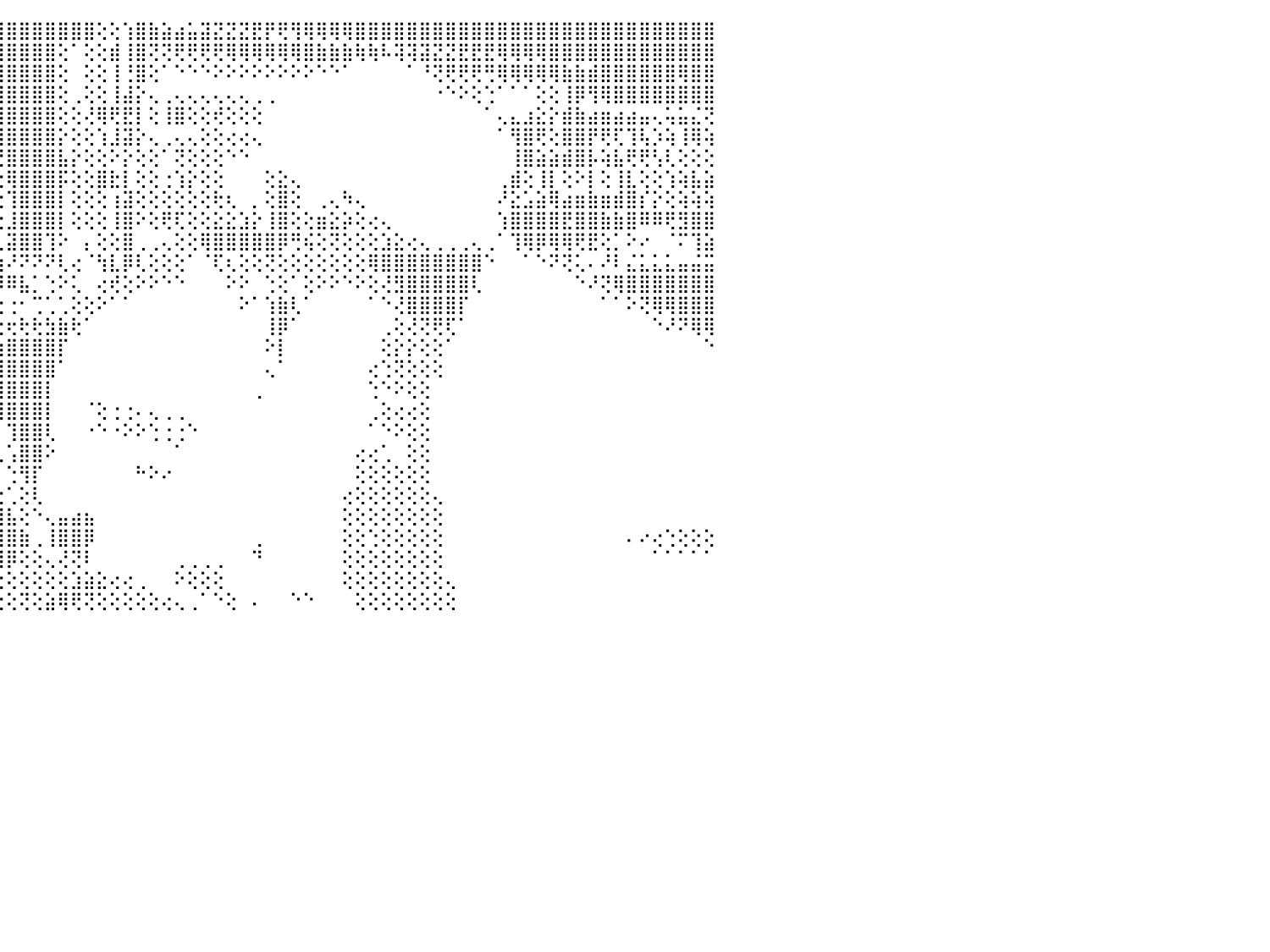

⣿⣿⣿⣿⣿⣿⣿⣿⣿⣿⣿⡅⢕⢸⡇⢔⠟⡕⢔⣞⣾⣿⣿⣿⣿⣿⣿⣿⣿⣿⢿⢟⢟⢯⠟⢋⢙⢅⢄⢔⢕⢕⢕⢕⣸⣿⣿⣿⣿⣿⣿⣿⢕⢕⢱⣿⣷⣵⣴⣥⣽⣝⣝⣝⣟⡟⢟⢻⢿⢿⢿⢿⣿⣿⣿⣿⣿⣿⣿⣿⣿⣿⣿⣿⣿⣿⣿⣿⣿⣿⣿⣿⣿⣿⣿⣿⣿⣿⣿⣿⠀
⣿⣿⣿⣿⣿⣿⣿⢿⣿⢏⢿⢟⠏⣵⣇⢔⠇⢕⢪⣿⣿⣿⣿⣿⢿⢿⢟⠝⢑⢑⢅⢕⢔⢕⢕⢕⢕⢕⠕⠑⠑⠁⢕⣮⣿⣿⣿⣿⣿⢕⠁⢕⢕⣾⢸⣿⢝⢝⢟⢟⢟⢟⢿⢿⢿⢿⢿⢿⣿⣷⣷⣷⢷⢷⠧⢽⢽⣽⣝⣝⣟⣟⣟⢿⢿⢿⢿⣿⣿⣿⣿⣿⣿⣿⣿⣿⣿⣿⣿⣿⠀
⡿⣭⡿⢻⢿⢏⢕⢕⢝⢊⣾⣿⣿⣯⣟⢕⢕⢱⢔⢟⠏⠝⢙⢕⢅⢔⢕⢕⢕⠕⢕⢑⢕⢕⢕⢔⢔⢔⢀⠀⠀⠀⢕⣿⣿⣿⣿⣿⣿⢕⠀⢕⢕⢸⢘⣿⢕⠁⠑⠑⠑⠕⠕⠕⠕⠕⠕⠕⠕⠑⠑⠁⠀⠀⠀⠀⠁⠘⢝⢟⢟⢟⢛⢿⢿⢿⢿⢿⣷⣷⣾⣿⣿⣿⣿⣿⣿⢿⣿⣿⠀
⣷⢕⢕⢕⢕⢕⢕⢕⢕⢘⣿⣿⢿⢟⠕⢑⢑⢅⢕⢔⢕⢕⢕⢑⢕⢕⢕⢕⢔⢄⢀⠁⠁⠁⠁⠁⠁⠁⠁⠀⠀⠀⢕⣿⣿⣿⣿⣿⣿⢕⢀⢕⢕⢸⣼⡕⢄⢀⢄⢄⢄⢄⢄⢄⢀⢀⠀⠀⠀⠀⠀⠀⠀⠀⠀⠀⠀⠀⠐⠑⠕⢕⢑⠁⠁⠁⢕⢕⢸⡿⢻⢿⣿⣿⣿⣿⣿⣿⣿⣿⠀
⢿⢕⢕⠕⠕⠕⠅⢅⢕⢑⢜⢕⢔⢕⢕⢕⢕⢅⠁⠀⠀⠁⠁⠀⠀⠑⢕⢕⡕⢕⢕⠀⠀⠀⠀⢀⢀⢀⢔⠀⢄⢀⣾⣿⣿⣿⣿⣿⣿⢕⢕⢜⢿⢟⣟⡇⢕⢸⣿⢕⢕⢞⢕⢕⢕⠀⠀⠀⠀⠀⠀⠀⠀⠀⠀⠀⠀⠀⠀⠀⠀⠀⠁⢄⣄⣰⣕⡕⣾⣷⣴⣶⣴⣴⣤⢄⢥⣥⣌⢝⠀
⣿⣧⡕⠀⢀⢀⢀⠐⠑⢕⢅⠀⢕⢕⢅⢅⢕⢕⢔⢀⠀⠀⠀⢄⣠⡄⢕⢸⡵⢕⢕⠀⠀⠑⠐⠕⠑⠑⠕⢕⢕⠑⢝⣿⣿⣿⣿⣿⣿⡕⢕⢕⢱⣸⣽⡕⢄⢀⢄⢄⢕⢕⢔⢔⢄⠀⠀⠀⠀⠀⠀⠀⠀⠀⠀⠀⠀⠀⠀⠀⠀⠀⠀⠁⢻⣿⢟⢕⣿⣿⡟⢟⢏⢹⢧⡱⢵⢸⢿⢵⠀
⢝⣿⣿⣕⢝⢕⢕⢀⢕⢇⢕⢕⢕⢕⡕⢕⢕⢕⢕⢕⠳⠕⢑⢕⢜⠉⢕⢜⢅⢕⢕⢄⢄⢀⢕⣿⣿⣿⡇⢕⢕⢀⢕⢞⢝⣿⣿⣿⣿⣧⡕⢕⢕⠕⡕⢕⢕⠁⢝⢕⢕⢕⠑⠑⠀⠀⠀⠀⠀⠀⠀⠀⠀⠀⠀⠀⠀⠀⠀⠀⠀⠀⠀⠀⢸⣿⣵⣵⣾⣿⡧⢵⣧⢟⢟⢣⢇⢕⢕⢕⠀
⣿⣿⣿⢿⢿⢿⢿⢇⢕⢕⢕⢕⢕⢿⢇⢕⢕⢕⢕⢕⢕⢕⢕⢕⢕⠀⢕⢕⣵⣵⡕⠕⠑⢕⢕⣟⢻⡟⢇⢕⢕⢕⠁⢕⢕⢿⣿⣿⣿⡯⢕⢕⣿⣗⡇⢕⢕⢐⢱⡕⢕⢕⠀⠀⠀⢕⣕⢄⠀⠀⠀⠀⠀⠀⠀⠀⠀⠀⠀⠀⠀⠀⠀⢀⣾⢕⢸⡇⢕⠕⡇⢕⢸⣇⢕⢕⢱⢵⣧⣵⠀
⣱⣷⣷⢷⢷⢧⢕⢇⡕⢵⢷⢞⠙⠛⠛⢟⡱⢵⢵⢵⣵⡵⠵⠵⠧⠤⠵⠕⢍⢏⢇⢄⠀⢕⢕⠕⠕⠕⠕⢕⢕⢕⠄⢕⢕⢹⣿⣿⣿⡇⢕⢕⢕⢰⣽⢕⢕⢕⢕⢕⢕⢗⢆⠀⡀⢕⣿⢕⠀⢀⢄⠳⢄⠀⠀⠀⠀⠀⠀⠀⠀⠀⠀⠜⣕⣡⣵⢿⣴⣶⣷⣶⣾⣿⡎⡕⢕⢵⢵⢵⠀
⢯⠕⠼⠉⢀⢀⣤⢕⣕⢕⢱⠕⠑⣱⠴⢕⢕⣅⣕⣵⢿⣇⡱⢔⢀⢀⢀⢀⢕⢕⢕⢕⠕⢑⣑⢔⢕⢕⢕⢕⢕⠕⠀⢑⢕⣸⣿⣿⣿⡇⢕⢕⢕⢸⣿⠕⢕⢟⢏⢕⢕⣕⣕⣱⡕⢸⣿⢕⢕⣶⣕⡵⢕⢔⢄⠀⠀⠀⠀⠀⠀⠀⠀⢱⣿⣿⣿⣿⣟⣿⣿⣷⣷⣿⠿⠿⢟⣻⣿⣿⠀
⢁⠀⠀⠄⠈⢹⢝⢁⢄⠄⢑⢁⢱⣿⣿⣿⣿⣿⣿⣿⣷⣷⣷⣾⣿⣿⢿⣿⣶⣷⢕⢕⡄⢸⣿⢇⣕⡑⢁⠐⠐⠀⠀⢸⢇⣽⣿⣿⢹⠕⠀⡄⢕⢕⣿⢀⢀⢄⢕⢕⢿⣿⣿⣿⣿⣿⡿⢛⢮⢕⢝⢕⢕⢕⣱⣕⢔⢄⢀⢀⢀⢄⢀⠁⢹⢿⡿⢿⢿⢟⣟⢕⡁⠕⠔⠀⠈⠍⢹⣵⠀
⡀⣀⡀⢀⢐⢀⢔⠑⢑⢕⠑⠘⠀⠘⢻⢿⢿⠁⠜⠿⠿⢿⠿⠿⠿⠿⠿⠿⠟⠟⢕⢕⠀⠙⠉⠱⠕⠁⠊⠁⠀⠀⠀⢑⢵⠜⠝⠝⠝⢇⢔⠈⢳⣇⡿⢇⢕⢕⢕⠁⠈⢏⢆⢕⢕⢝⢕⢕⢕⢕⢕⢕⢕⢿⣿⣿⣿⣿⣿⣿⣿⣿⠑⠀⠀⠁⠑⠝⢝⢅⠄⠜⠇⣌⣅⣅⣅⣤⣬⣭⠀
⢕⢕⢕⢕⢕⢗⢆⢴⢵⢅⢄⡄⢄⠀⠀⠀⠅⠄⠀⠀⠀⠁⠁⠁⠁⠁⠁⠁⠁⢀⢕⣕⣕⣕⢔⢕⢄⢄⢔⣄⡁⡄⢔⢗⠻⠿⣧⡁⢑⠕⢅⠀⢔⢞⢕⠕⠕⠑⠑⠀⠀⠀⠕⠕⠀⢑⢕⠁⢕⠕⠕⠑⠕⢕⢜⣻⣿⣿⣿⣿⣿⢇⠀⠀⠀⠀⠀⠀⠀⠑⠜⢝⢿⣿⣿⣿⣿⣿⣿⣿⠀
⢕⢕⢕⢕⢕⢕⢕⢕⢕⢕⢕⢕⢕⢕⢕⢔⢔⢔⢄⢄⢄⢄⢄⢄⢄⢄⢔⢔⢔⢕⢇⢹⢿⢟⣛⣿⣿⣿⣷⣷⣧⣼⣕⢕⢑⢐⠂⢉⢁⢁⢕⢕⠕⠁⠁⠀⠀⠀⠀⠀⠀⠀⠀⠕⠁⢱⣷⢇⠁⠀⠀⠀⠀⠁⠑⢜⣿⣿⣿⣿⡏⠀⠀⠀⠀⠀⠀⠀⠀⠀⠀⠁⠁⠕⢝⢿⢿⣿⣿⣿⠀
⣵⣵⣵⣵⣵⣵⣵⣵⣵⣵⣵⣑⣱⣵⣵⣵⣵⣵⣵⣵⣵⣵⣷⣷⣷⣳⣿⣿⣿⣶⣷⣷⣷⣿⣷⣾⣯⣿⣿⣟⢟⢏⢕⢕⢔⢖⢗⢗⣳⣷⢗⠁⠀⠀⠀⠀⠀⠀⠀⠀⠀⠀⠀⠀⠀⢸⡿⠁⠀⠀⠀⠀⠀⠀⢀⢕⢜⢝⢟⢏⠁⠀⠀⠀⠀⠀⠀⠀⠀⠀⠀⠀⠀⠀⠀⠑⠜⠝⢿⢿⠀
⣾⣿⣿⣿⣿⣿⣿⣿⣿⣿⣿⣿⣿⣿⣿⢿⢿⢟⢟⢟⢟⢟⢟⢟⣻⣿⣿⣿⣿⣿⣿⣿⣿⣿⣿⣿⣿⣿⣿⣿⣿⣿⣷⣷⣷⣿⣿⣿⣿⡏⠀⠀⠀⠀⠀⠀⠀⠀⠀⠀⠀⠀⠀⠀⠀⠕⡇⠀⠀⠀⠀⠀⠀⠀⢕⡕⡕⢕⢕⠁⠀⠀⠀⠀⠀⠀⠀⠀⠀⠀⠀⠀⠀⠀⠀⠀⠀⠀⠀⠑⠀
⣿⣿⣿⣿⣿⣿⣿⣿⣿⣿⣿⣿⣿⣿⣷⣷⣷⣷⣷⣷⣷⣷⣾⣿⣿⣿⣿⣿⣿⣿⣿⣿⣿⣿⣿⣿⣿⣿⣿⣿⢿⢿⣿⣿⣿⣿⣿⣿⣿⠁⠀⠀⠀⠀⠀⠀⠀⠀⠀⠀⠀⠀⠀⠀⠀⢄⠁⠀⠀⠀⠀⠀⠀⢔⢑⢝⢕⢕⢕⠀⠀⠀⠀⠀⠀⠀⠀⠀⠀⠀⠀⠀⠀⠀⠀⠀⠀⠀⠀⠀⠀
⣿⣿⣿⣿⣿⣿⣿⣿⣿⣿⣿⣿⣿⣿⣿⣿⣿⣿⣿⣿⣿⣿⣿⣿⣿⣿⣿⣿⣿⣿⣿⣿⣿⣿⣿⣿⣿⣿⣿⢜⢕⠇⢝⢿⣿⣿⣿⣿⡇⠀⠀⠀⠀⠀⠀⠀⠀⠀⠀⠀⠀⠀⠀⠀⢀⠀⠀⠀⠀⠀⠀⠀⠀⢑⠑⠕⢕⢕⠀⠀⠀⠀⠀⠀⠀⠀⠀⠀⠀⠀⠀⠀⠀⠀⠀⠀⠀⠀⠀⠀⠀
⣿⣿⣿⣿⣿⣿⣿⣿⣿⣿⣿⣿⣿⣿⣿⣿⣿⣿⣿⣿⣿⣿⣿⣿⣿⣿⣿⣿⣿⣿⣿⣿⣿⣿⣿⣿⣿⣿⣿⣕⢐⠀⢕⢕⢻⣿⣿⣿⡇⠀⠀⠈⢕⢐⢐⠄⢄⢀⢀⠀⠀⠀⠀⠀⠀⠀⠀⠀⠀⠀⠀⠀⠀⢀⢕⢔⢔⢕⠀⠀⠀⠀⠀⠀⠀⠀⠀⠀⠀⠀⠀⠀⠀⠀⠀⠀⠀⠀⠀⠀⠀
⣿⣿⣿⣿⣿⣿⣿⣿⣿⣿⣿⣿⣿⣿⣿⣿⣿⣿⣿⣿⣿⣿⣿⣿⣿⣿⣿⣿⣿⣿⣿⣿⣿⣿⣿⣿⣿⣿⣿⣧⢅⠀⠑⢕⠁⢹⣿⣿⢇⠀⠀⠐⠑⠐⠕⠕⢑⢐⢐⠑⠀⠀⠀⠀⠀⠀⠀⠀⠀⠀⠀⠀⠀⠁⠑⠕⢕⢕⠀⠀⠀⠀⠀⠀⠀⠀⠀⠀⠀⠀⠀⠀⠀⠀⠀⠀⠀⠀⠀⠀⠀
⣿⣿⣿⣿⣿⣿⣿⣿⣿⣿⣿⣿⣿⣿⣿⣿⣿⣿⣿⣿⣿⣿⣿⣿⣿⣿⣿⣿⣿⣿⣿⣿⣿⣿⣿⣿⣿⣿⣿⣿⣧⡄⠀⠑⢄⢡⣿⣿⠕⠀⠀⠀⠀⠀⠀⠀⠀⠀⠁⠀⠀⠀⠀⠀⠀⠀⠀⠀⠀⠀⠀⠀⢔⢔⢁⠀⢕⢕⠀⠀⠀⠀⠀⠀⠀⠀⠀⠀⠀⠀⠀⠀⠀⠀⠀⠀⠀⠀⠀⠀⠀
⣿⣿⣿⣿⣿⣿⣿⣿⣿⣿⣿⣿⣿⣿⣿⣿⣿⣿⣿⣿⣿⣿⣿⣿⣿⣿⣿⣿⣿⣿⣿⣿⣿⣿⣿⣿⣿⣿⣿⣿⣿⣿⣦⢄⠀⢑⢻⡏⠀⠀⠀⠀⠀⠀⠀⠓⠕⠔⠀⠀⠀⠀⠀⠀⠀⠀⠀⠀⠀⠀⠀⠀⢕⢕⢕⢕⢕⢕⠀⠀⠀⠀⠀⠀⠀⠀⠀⠀⠀⠀⠀⠀⠀⠀⠀⠀⠀⠀⠀⠀⠀
⣿⣿⣿⣿⣿⣿⣿⣿⣿⣿⣿⣿⣿⣿⣿⣿⣿⣿⣿⣿⣿⣿⣿⣿⣿⣿⣿⣿⣿⣿⣿⣿⣿⣿⣿⣿⣿⣿⣿⣿⣿⣿⣿⣿⣕⢁⢕⢇⠀⠀⠀⠀⠀⠀⠀⠀⠀⠀⠀⠀⠀⠀⠀⠀⠀⠀⠀⠀⠀⠀⠀⢔⢕⢕⢕⢕⢕⢕⢄⠀⠀⠀⠀⠀⠀⠀⠀⠀⠀⠀⠀⠀⠀⠀⠀⠀⠀⠀⠀⠀⠀
⣿⣿⣿⣿⣿⣿⣿⣿⣿⣿⣿⣿⣿⣿⣿⣿⣿⣿⣿⣿⣿⣿⣿⣿⣿⣿⣿⣿⣿⣿⣿⣿⣿⣿⣿⣿⣿⣿⣿⣿⣿⣿⣿⣿⣿⣧⢕⠑⢄⣤⣴⣦⠀⠀⠀⠀⠀⠀⠀⠀⠀⠀⠀⠀⠀⠀⠀⠀⠀⠀⠀⢕⢕⢕⢕⢕⢕⢕⢕⠀⠀⠀⠀⠀⠀⠀⠀⠀⠀⠀⠀⠀⠀⠀⠀⠀⠀⠀⠀⠀⠀
⣿⣿⣿⣿⣿⣿⣿⣿⣿⣿⣿⣿⣿⣿⣿⣿⣿⣿⣿⣿⣿⣿⣿⣿⣿⣿⣿⣿⣿⣿⣿⣿⣿⣿⣿⣿⣿⣿⣿⣿⢿⣯⡿⣿⣿⣿⣷⢀⢸⣿⣿⡿⠀⠀⠀⠀⠀⠀⠀⠀⠀⠀⠀⠀⢀⠀⠀⠀⠀⠀⠀⢕⢕⢑⢕⢕⢕⢕⢕⠀⠀⠀⠀⠀⠀⠀⠀⠀⠀⠀⠀⠀⠀⠄⠔⢔⢑⢕⢕⢕⠀
⣿⣿⣿⣿⣿⣿⣿⣿⣿⣿⣿⣿⣿⣿⣿⣿⣿⣿⣿⣿⣿⣿⣿⣿⣿⣿⣿⣿⣿⣿⣿⣿⣿⣿⣿⣿⣿⣿⣿⣿⣿⣿⣿⣿⣿⡿⢕⢕⢄⢜⢝⠇⠀⠀⠀⠀⠀⠀⢀⢀⢀⢀⠀⠀⠙⠀⠀⠀⠀⠀⠀⢕⢕⢕⢕⢕⢕⢕⢕⠀⠀⠀⠀⠀⠀⠀⠀⠀⠀⠀⠀⠀⠀⠀⠀⠁⠁⠁⠁⠁⠀
⣿⣿⣿⣿⣿⣿⣿⣿⣿⣿⣿⣿⣿⣿⣿⣿⣿⣿⣿⣿⣿⣿⢿⣿⣿⣿⣿⣿⣿⣿⣿⣿⣿⣿⣿⣿⣽⣮⣿⡽⢿⣿⣿⡿⢕⢕⢕⢕⢕⢕⣱⣵⣕⢔⢔⢀⠀⠀⠕⢕⢕⢕⠀⠀⠀⠀⠀⠀⠀⠀⠀⢕⢕⢕⢕⢕⢕⢕⢕⢄⠀⠀⠀⠀⠀⠀⠀⠀⠀⠀⠀⠀⠀⠀⠀⠀⠀⠀⠀⠀⠀
⣿⣿⣿⣿⣿⣿⣿⣿⣿⣿⣿⣿⣿⣿⣿⣿⣿⣿⡏⠉⠽⠿⠿⢿⢿⣿⣿⣿⣿⣿⣿⣿⣿⣿⣿⣿⣾⣿⣟⣷⣾⣿⣿⡇⢕⢕⢝⢕⣵⢿⢟⢝⢕⢕⢕⢕⢕⢔⢄⢀⠁⠑⢕⠀⠄⠀⠀⠑⠑⠀⠀⠀⢕⢕⢕⢕⢕⢕⢕⢕⠀⠀⠀⠀⠀⠀⠀⠀⠀⠀⠀⠀⠀⠀⠀⠀⠀⠀⠀⠀⠀
⠀⠀⠀⠀⠀⠀⠀⠀⠀⠀⠀⠀⠀⠀⠀⠀⠀⠀⠀⠀⠀⠀⠀⠀⠀⠀⠀⠀⠀⠀⠀⠀⠀⠀⠀⠀⠀⠀⠀⠀⠀⠀⠀⠀⠀⠀⠀⠀⠀⠀⠀⠀⠀⠀⠀⠀⠀⠀⠀⠀⠀⠀⠀⠀⠀⠀⠀⠀⠀⠀⠀⠀⠀⠀⠀⠀⠀⠀⠀⠀⠀⠀⠀⠀⠀⠀⠀⠀⠀⠀⠀⠀⠀⠀⠀⠀⠀⠀⠀⠀⠀